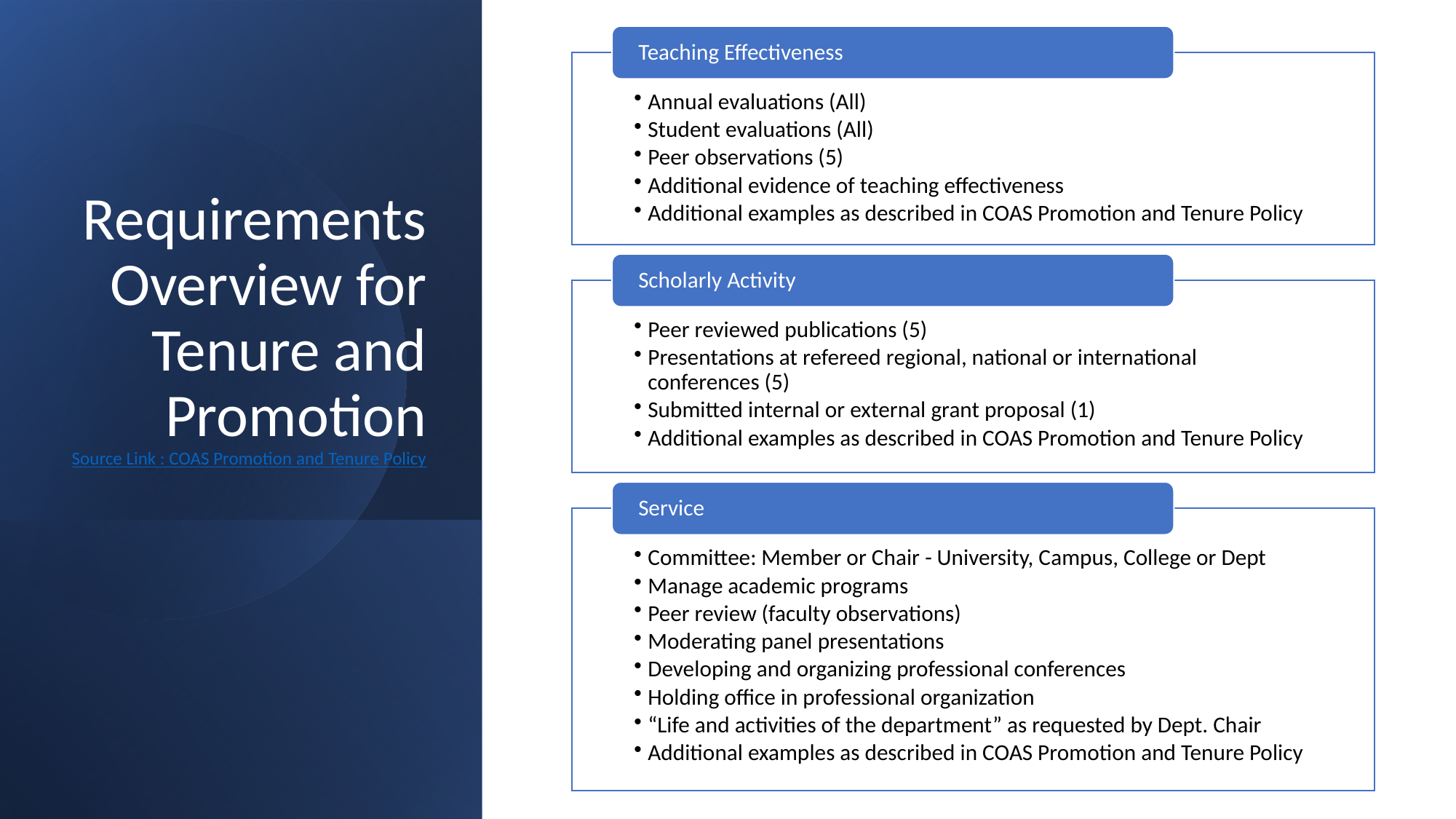

Annual evaluations (All)
Student evaluations (All)
Peer observations (5)
Additional evidence of teaching effectiveness
Additional examples as described in COAS Promotion and Tenure Policy
Teaching Effectiveness
Peer reviewed publications (5)
Presentations at refereed regional, national or international conferences (5)
Submitted internal or external grant proposal (1)
Additional examples as described in COAS Promotion and Tenure Policy
Scholarly Activity
Committee: Member or Chair - University, Campus, College or Dept
Manage academic programs
Peer review (faculty observations)
Moderating panel presentations
Developing and organizing professional conferences
Holding office in professional organization
“Life and activities of the department” as requested by Dept. Chair
Additional examples as described in COAS Promotion and Tenure Policy
Service
# Requirements Overview for Tenure and Promotion Source Link : COAS Promotion and Tenure Policy